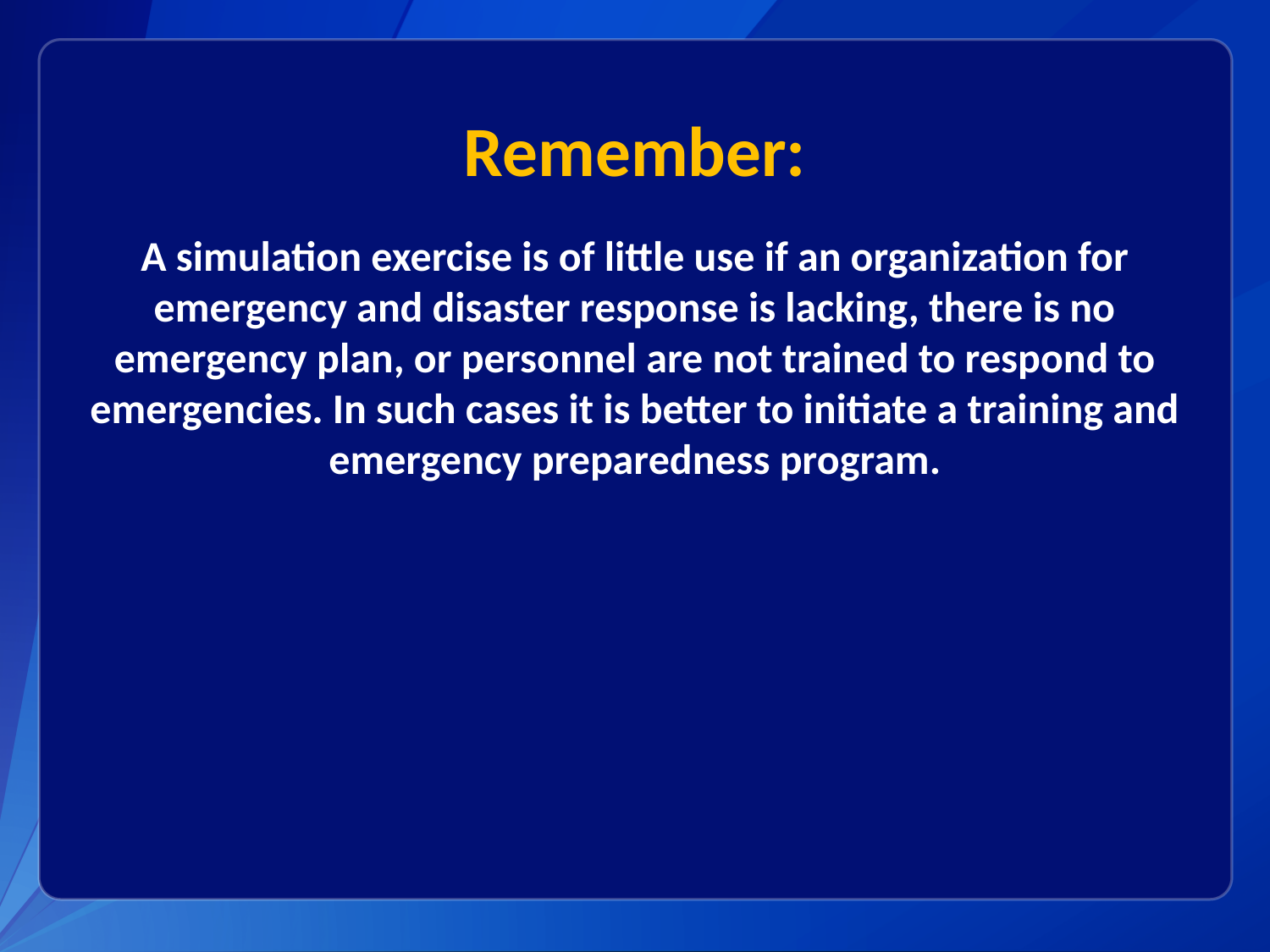

# Remember:
A simulation exercise is of little use if an organization for emergency and disaster response is lacking, there is no emergency plan, or personnel are not trained to respond to emergencies. In such cases it is better to initiate a training and emergency preparedness program.